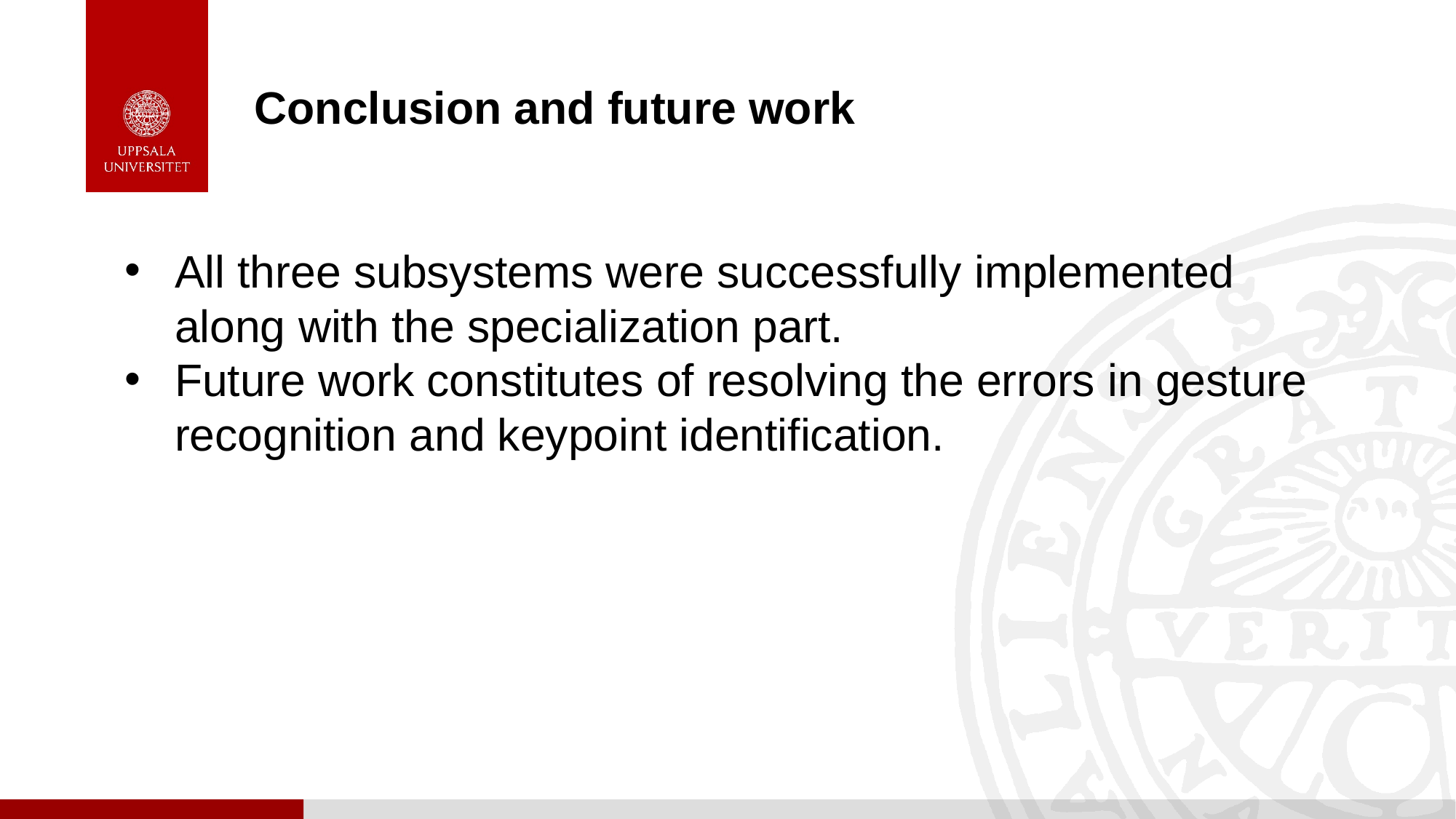

# Conclusion and future work
All three subsystems were successfully implemented along with the specialization part.
Future work constitutes of resolving the errors in gesture recognition and keypoint identification.